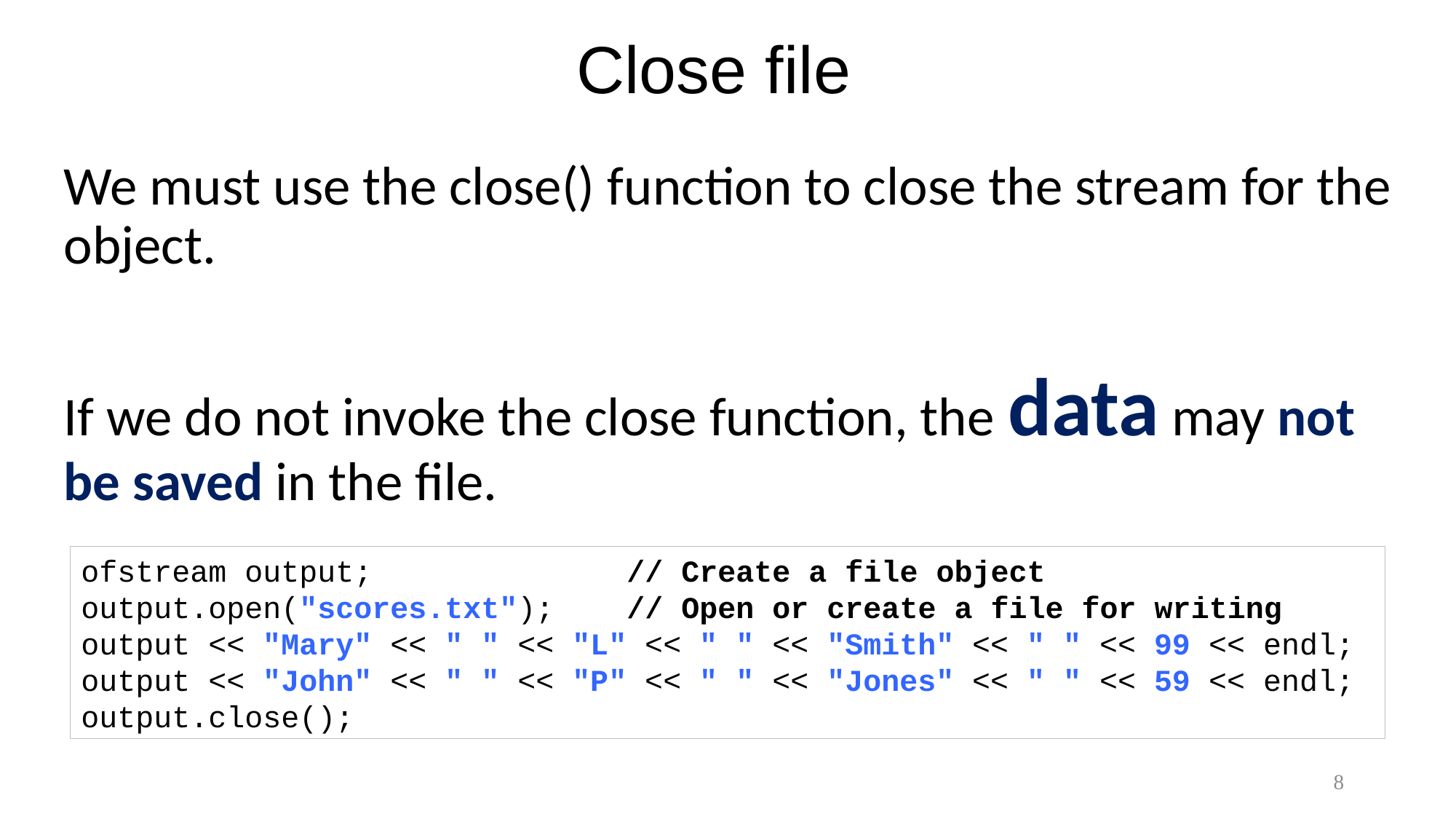

# Close file
We must use the close() function to close the stream for the object.

If we do not invoke the close function, the data may not be saved in the file.
ofstream output; 			// Create a file object
output.open("scores.txt"); 	// Open or create a file for writing
output << "Mary" << " " << "L" << " " << "Smith" << " " << 99 << endl;
output << "John" << " " << "P" << " " << "Jones" << " " << 59 << endl;
output.close();
8